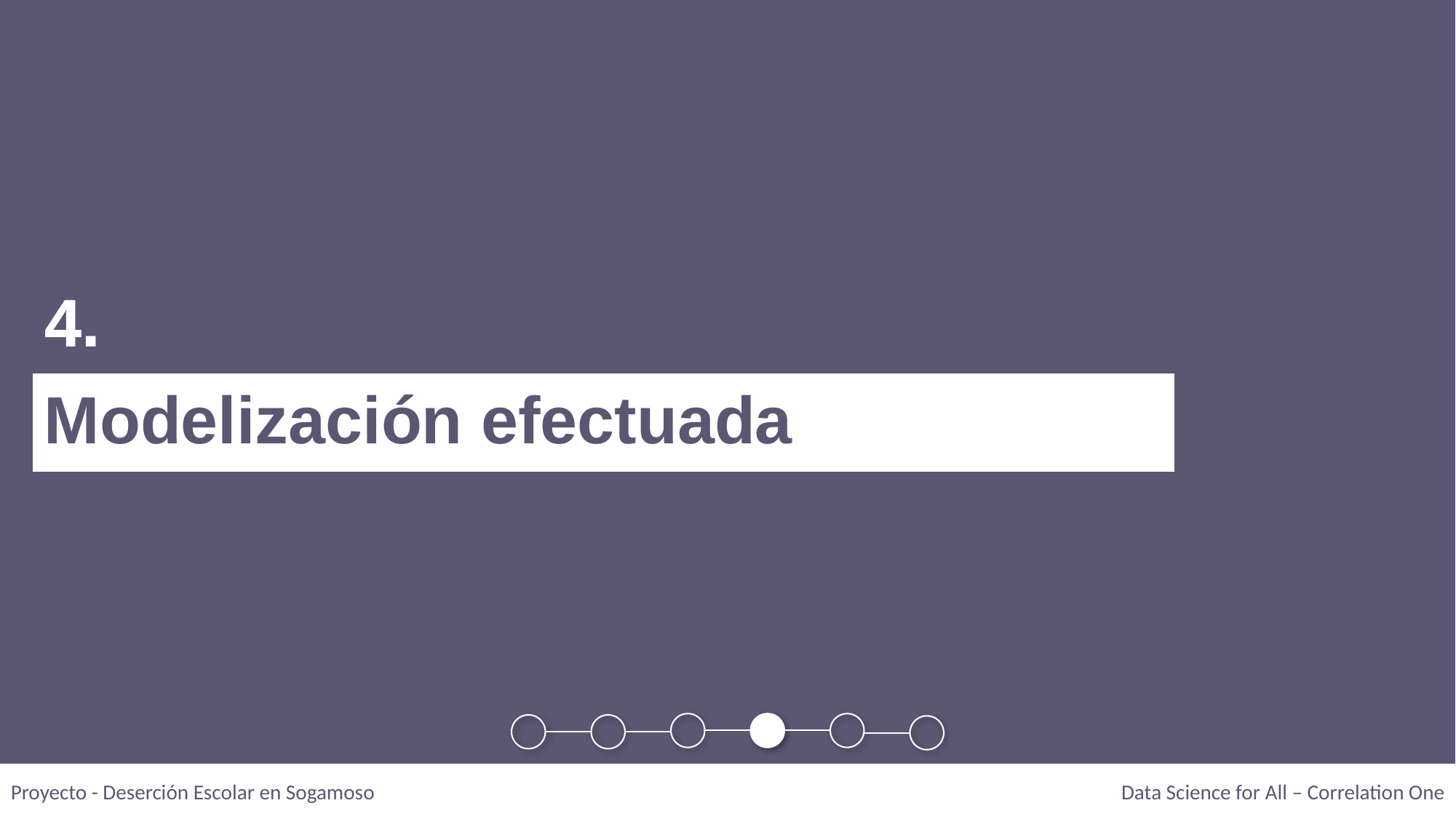

4.
Modelización efectuada

Proyecto - Deserción Escolar en Sogamoso
Data Science for All – Correlation One